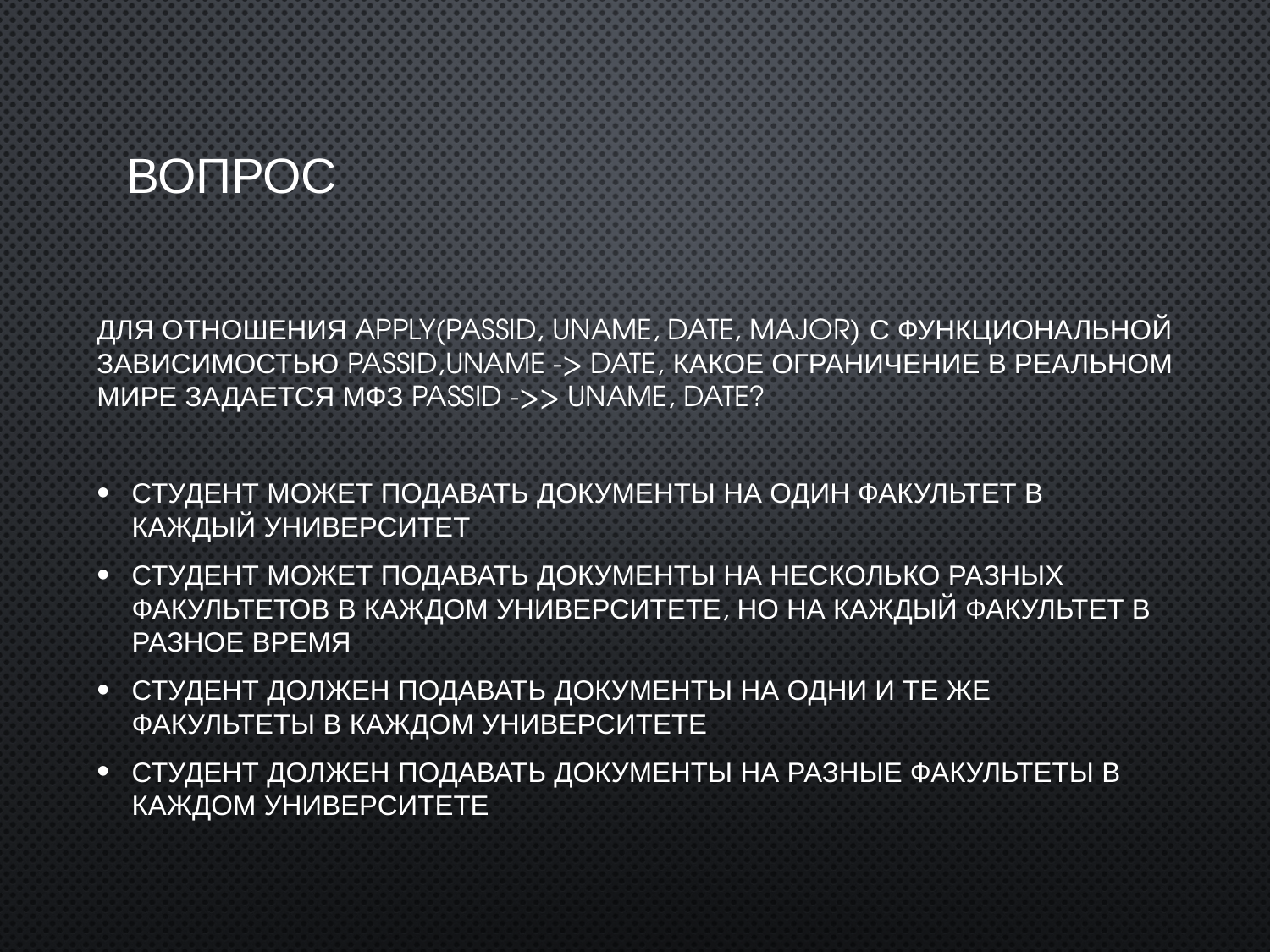

# Вопрос
Для отношения Apply(passID, uName, date, major) с функциональной зависимостью passID,uName -> date, какое ограничение в реальном мире задается мфз passID ->> uName, date?

Студент может подавать документы на один факультет в каждый университет
Студент может подавать документы на несколько разных факультетов в каждом университете, но на каждый факультет в разное время
Студент должен подавать документы на одни и те же факультеты в каждом университете
Студент должен подавать документы на разные факультеты в каждом университете